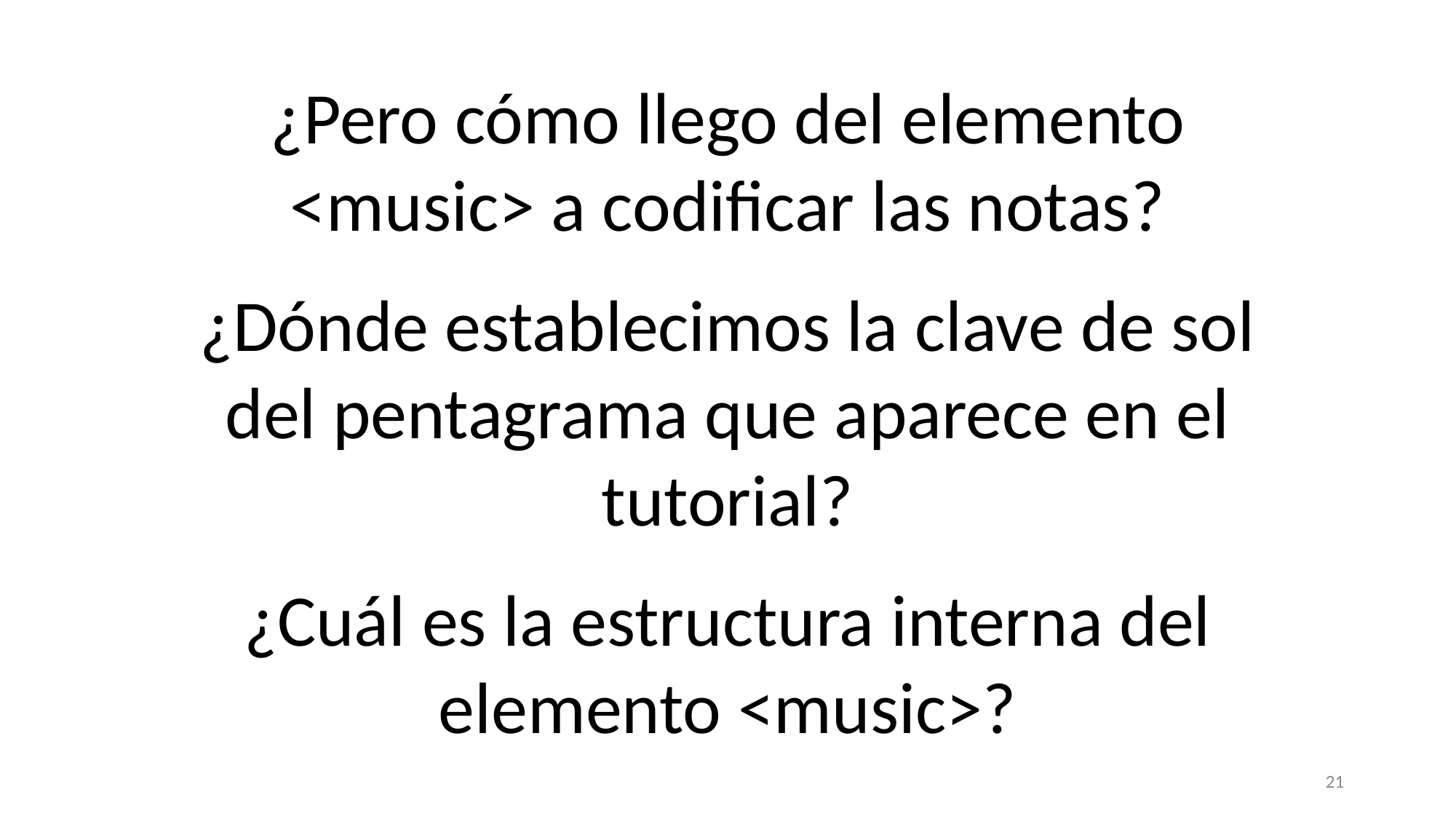

# ¿Pero cómo llego del elemento <music> a codificar las notas? ¿Dónde establecimos la clave de sol del pentagrama que aparece en el tutorial? ¿Cuál es la estructura interna del elemento <music>?
21